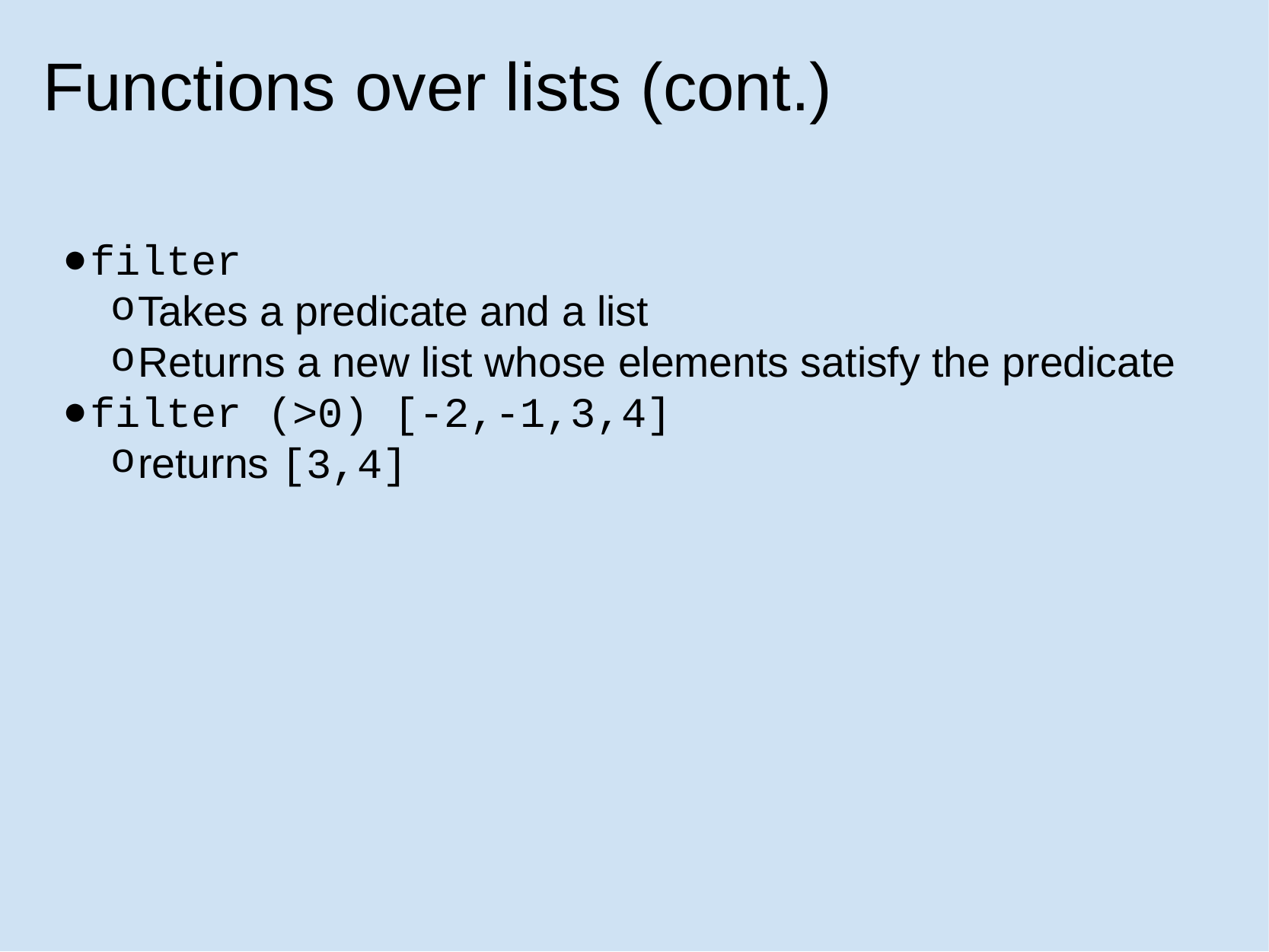

# Functions over lists (cont.)
filter
Takes a predicate and a list
Returns a new list whose elements satisfy the predicate
filter (>0) [-2,-1,3,4]
returns [3,4]